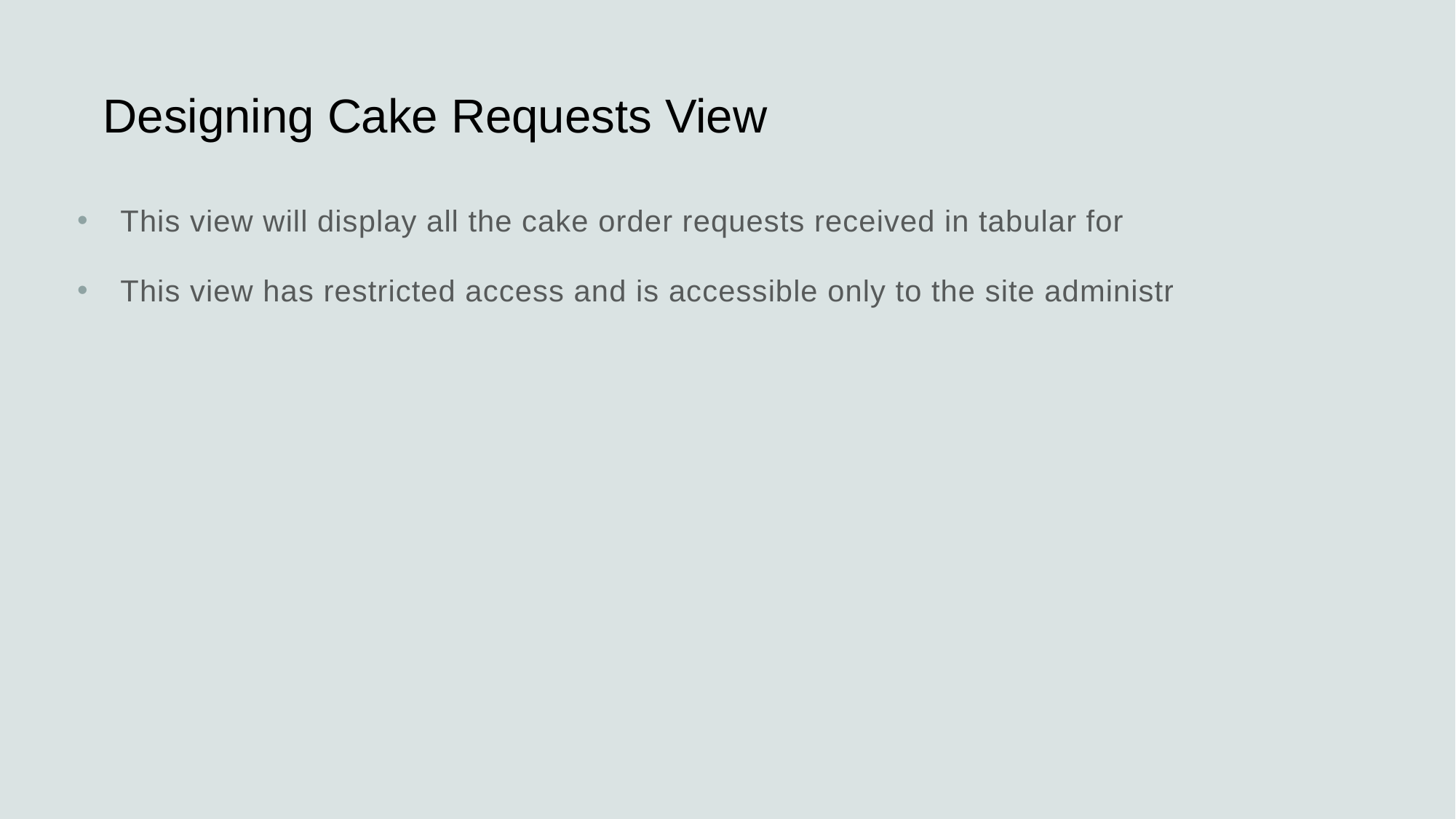

# Designing Cake Requests View
This view will display all the cake order requests received in tabular format.
This view has restricted access and is accessible only to the site administrator.